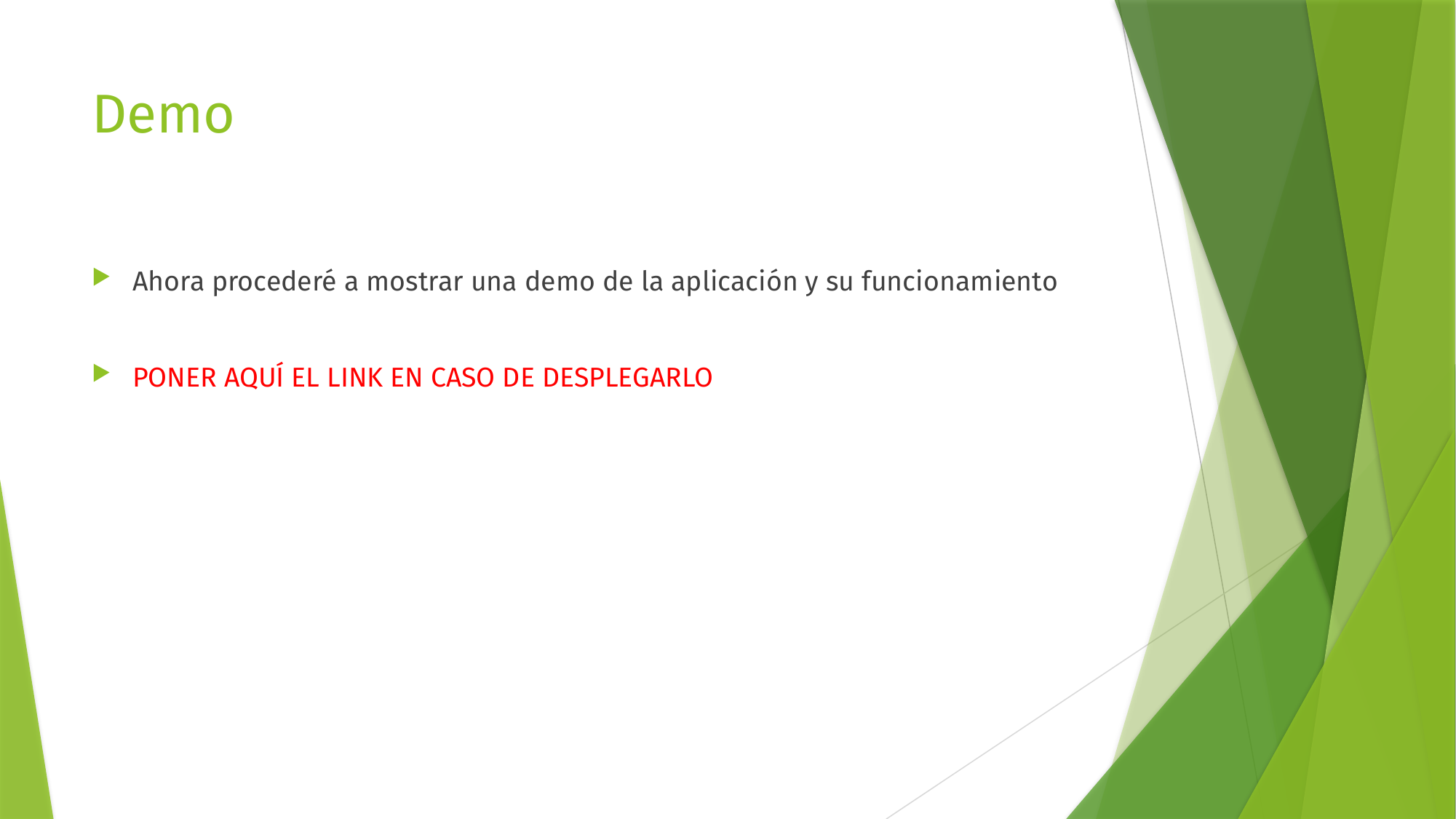

# Demo
Ahora procederé a mostrar una demo de la aplicación y su funcionamiento

PONER AQUÍ EL LINK EN CASO DE DESPLEGARLO